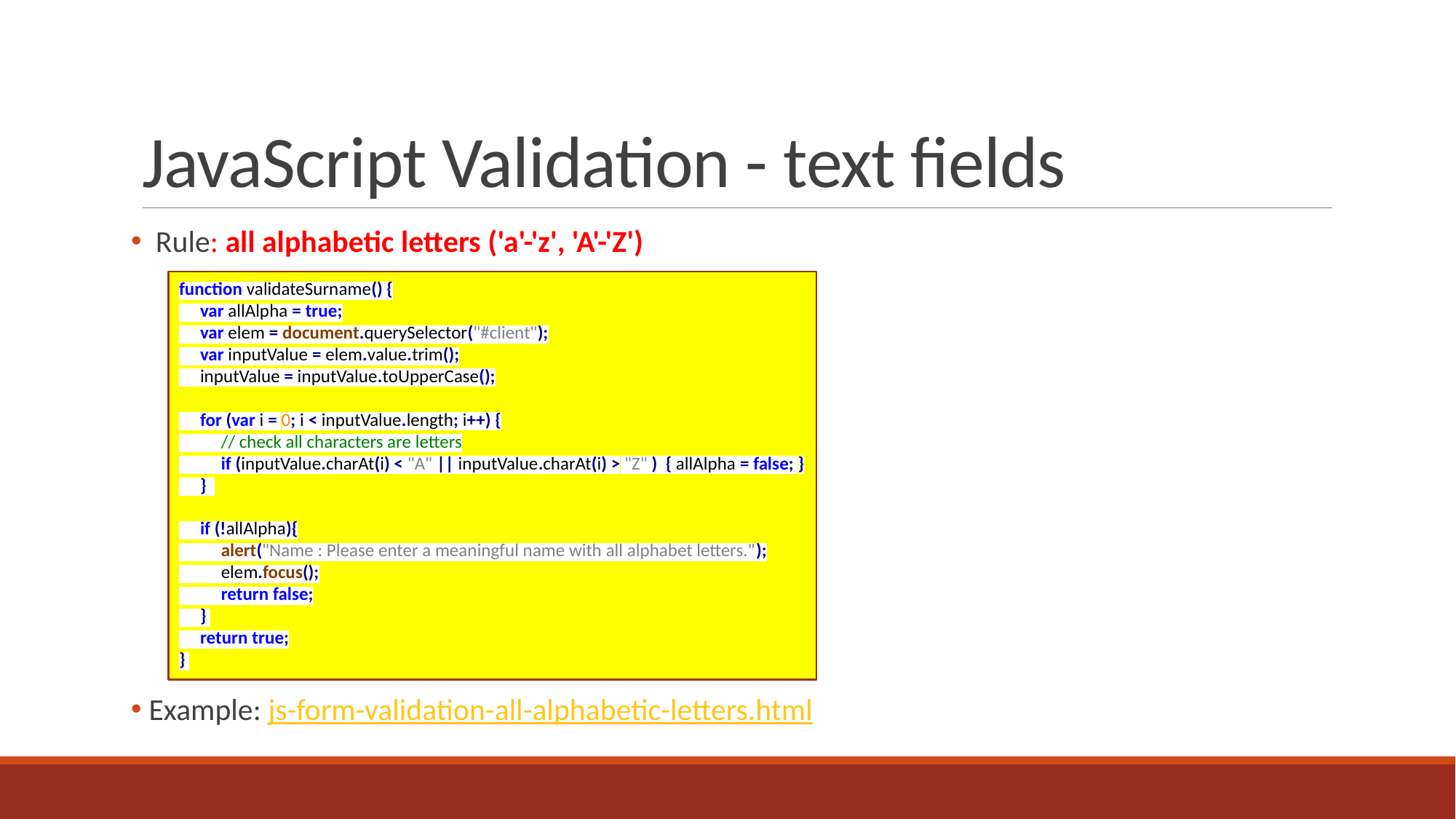

# JavaScript Validation - text fields
  Rule: all alphabetic letters ('a'-'z', 'A'-'Z')

 Example: js-form-validation-all-alphabetic-letters.html

function validateSurname() {
     var allAlpha = true;
     var elem = document.querySelector("#client");
     var inputValue = elem.value.trim();
     inputValue = inputValue.toUpperCase();

     for (var i = 0; i < inputValue.length; i++) {
          // check all characters are letters
          if (inputValue.charAt(i) < "A" || inputValue.charAt(i) > "Z" )  { allAlpha = false; }
     }

     if (!allAlpha){
          alert("Name : Please enter a meaningful name with all alphabet letters.");
          elem.focus();
          return false;
     }
     return true;
}